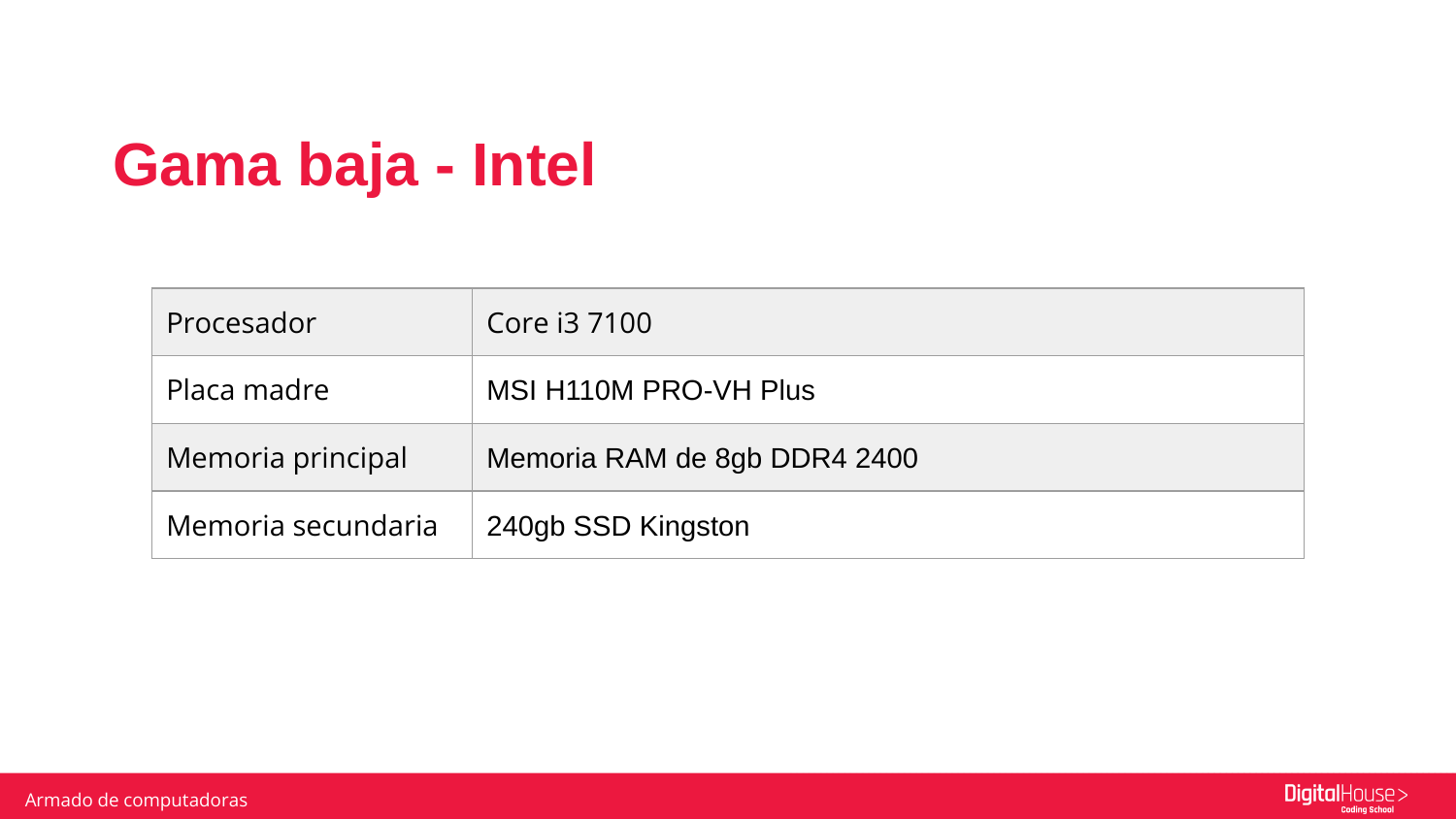

Gama baja - Intel

| Procesador | Core i3 7100 |
| --- | --- |
| Placa madre | MSI H110M PRO-VH Plus |
| Memoria principal | Memoria RAM de 8gb DDR4 2400 |
| Memoria secundaria | 240gb SSD Kingston |